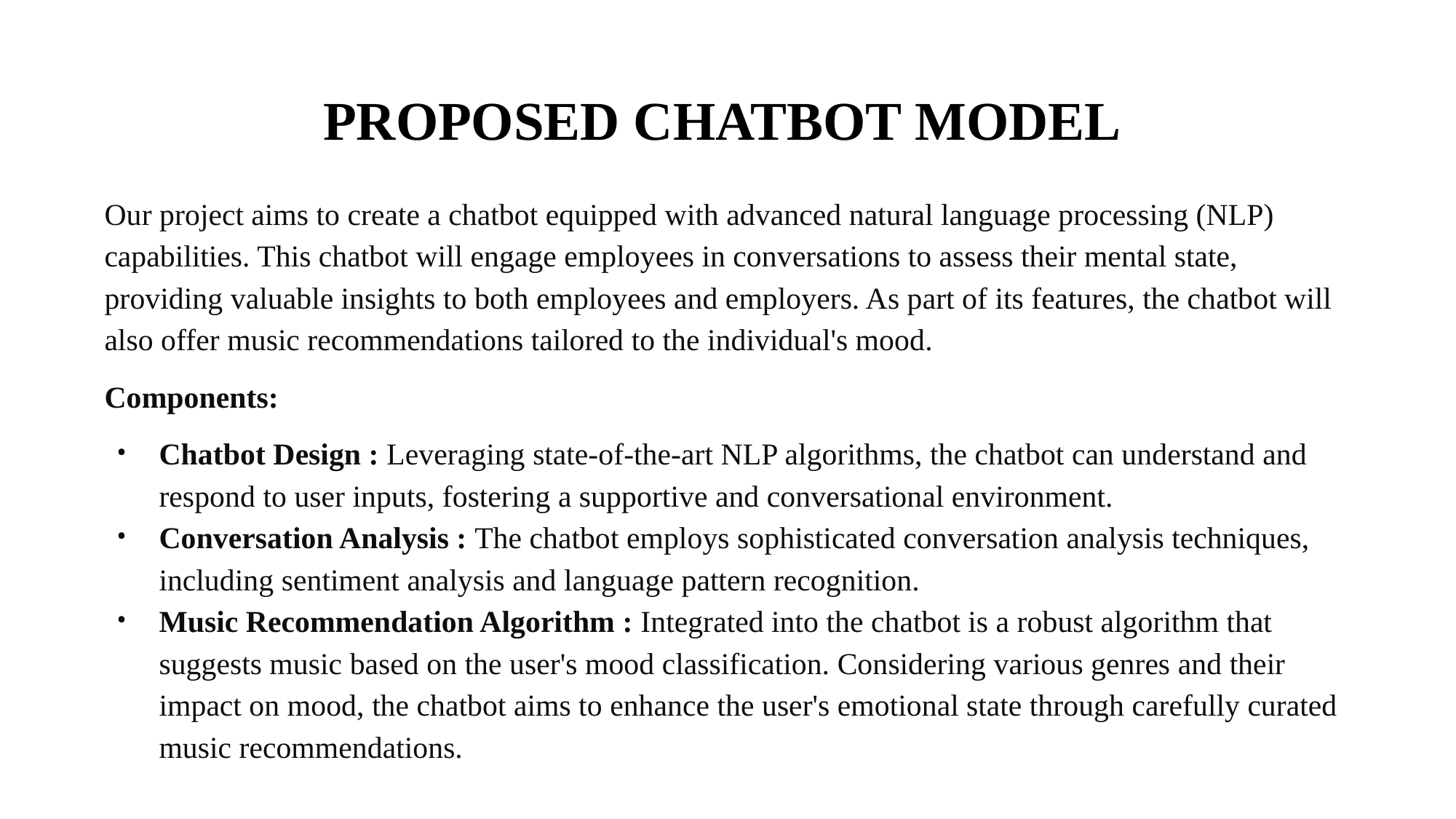

# PROPOSED CHATBOT MODEL
Our project aims to create a chatbot equipped with advanced natural language processing (NLP) capabilities. This chatbot will engage employees in conversations to assess their mental state, providing valuable insights to both employees and employers. As part of its features, the chatbot will also offer music recommendations tailored to the individual's mood.
Components:
Chatbot Design : Leveraging state-of-the-art NLP algorithms, the chatbot can understand and respond to user inputs, fostering a supportive and conversational environment.
Conversation Analysis : The chatbot employs sophisticated conversation analysis techniques, including sentiment analysis and language pattern recognition.
Music Recommendation Algorithm : Integrated into the chatbot is a robust algorithm that suggests music based on the user's mood classification. Considering various genres and their impact on mood, the chatbot aims to enhance the user's emotional state through carefully curated music recommendations.